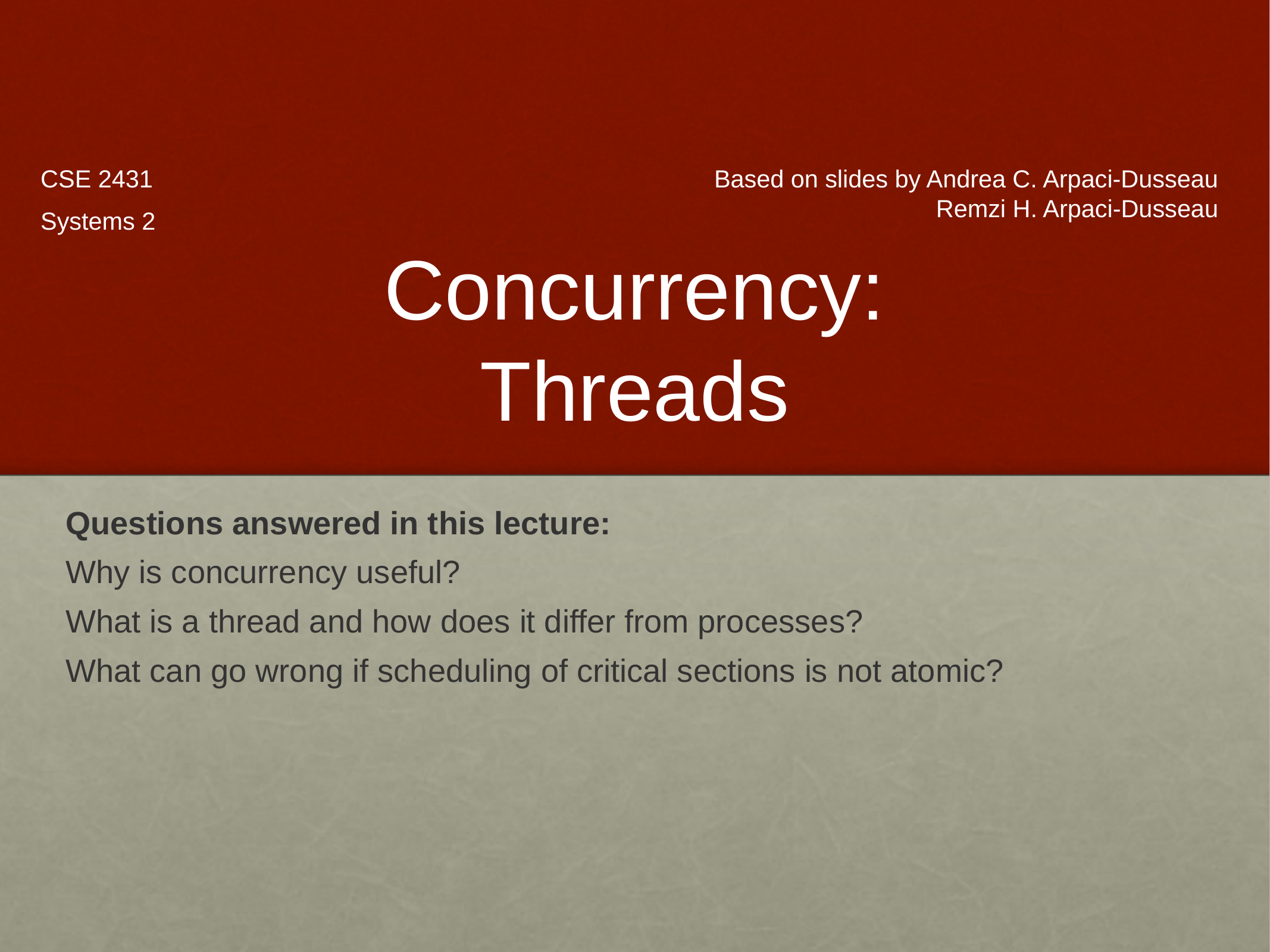

CSE 2431
Systems 2
 Based on slides by Andrea C. Arpaci-Dusseau
Remzi H. Arpaci-Dusseau
# Concurrency: Threads
Questions answered in this lecture:
Why is concurrency useful?
What is a thread and how does it differ from processes?
What can go wrong if scheduling of critical sections is not atomic?